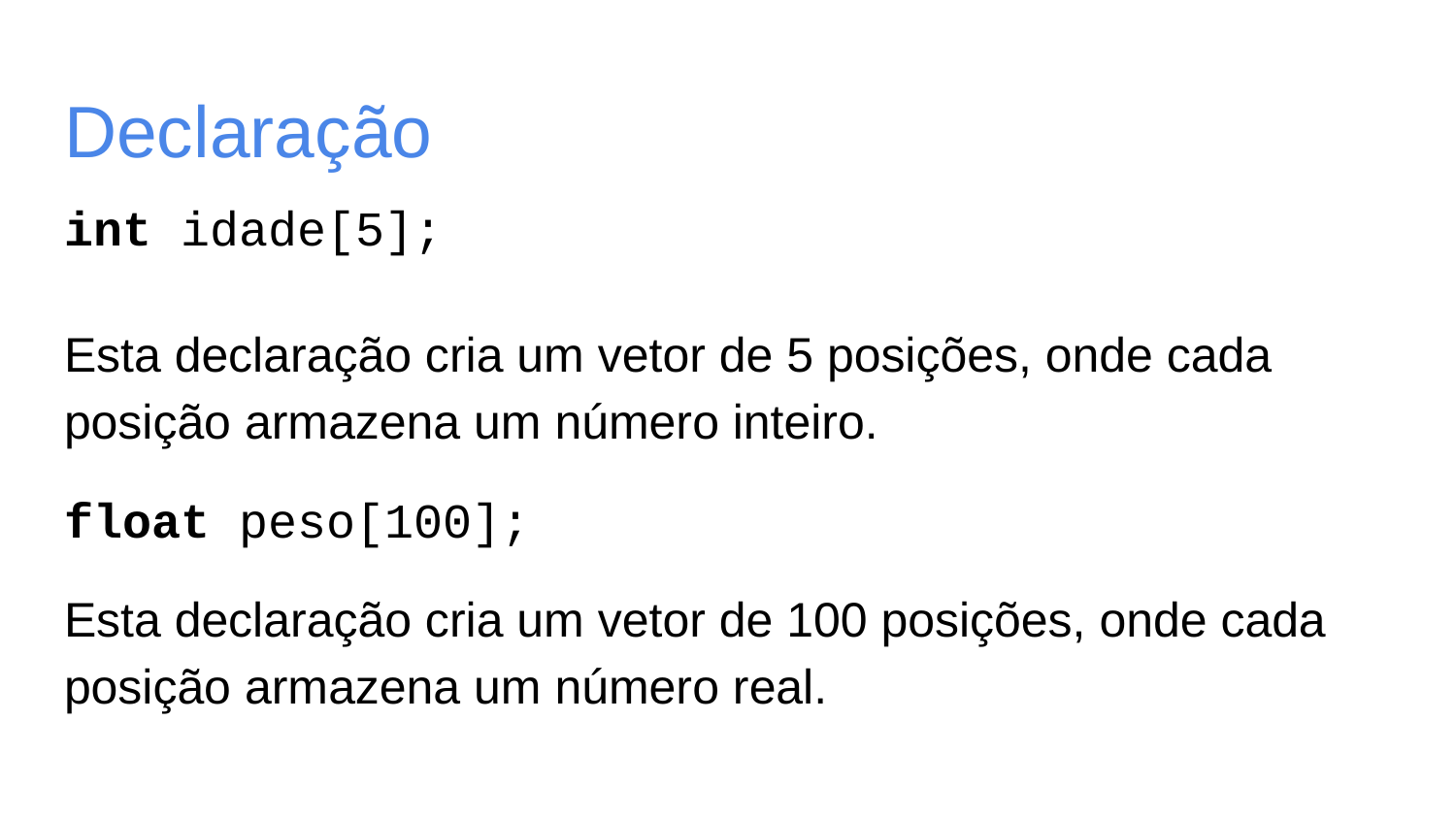

# Declaração
int idade[5];

Esta declaração cria um vetor de 5 posições, onde cada posição armazena um número inteiro.
float peso[100];
Esta declaração cria um vetor de 100 posições, onde cada posição armazena um número real.